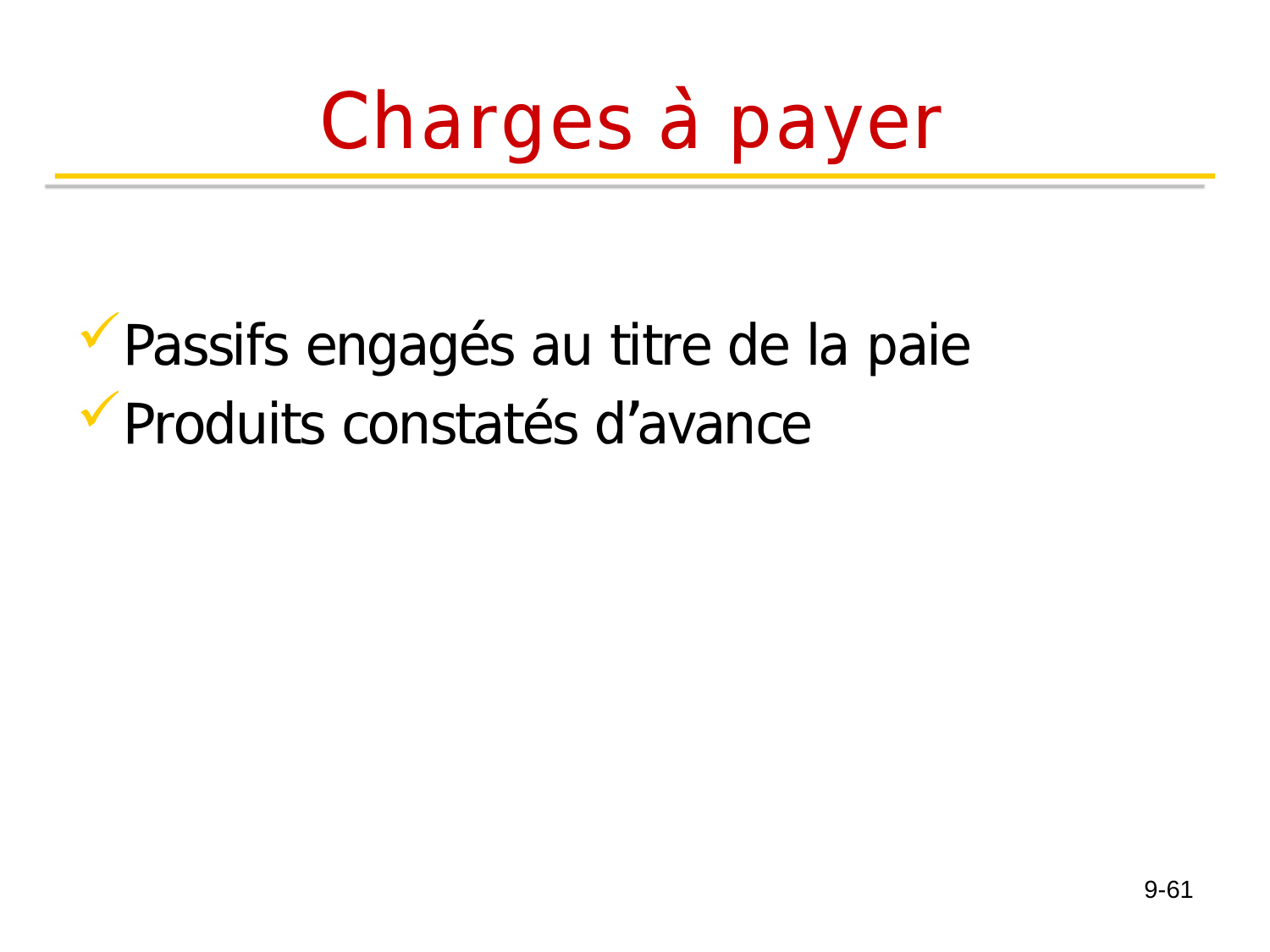

# Charges à payer

Passifs engagés au titre de la paie
Produits constatés d’avance
9-61